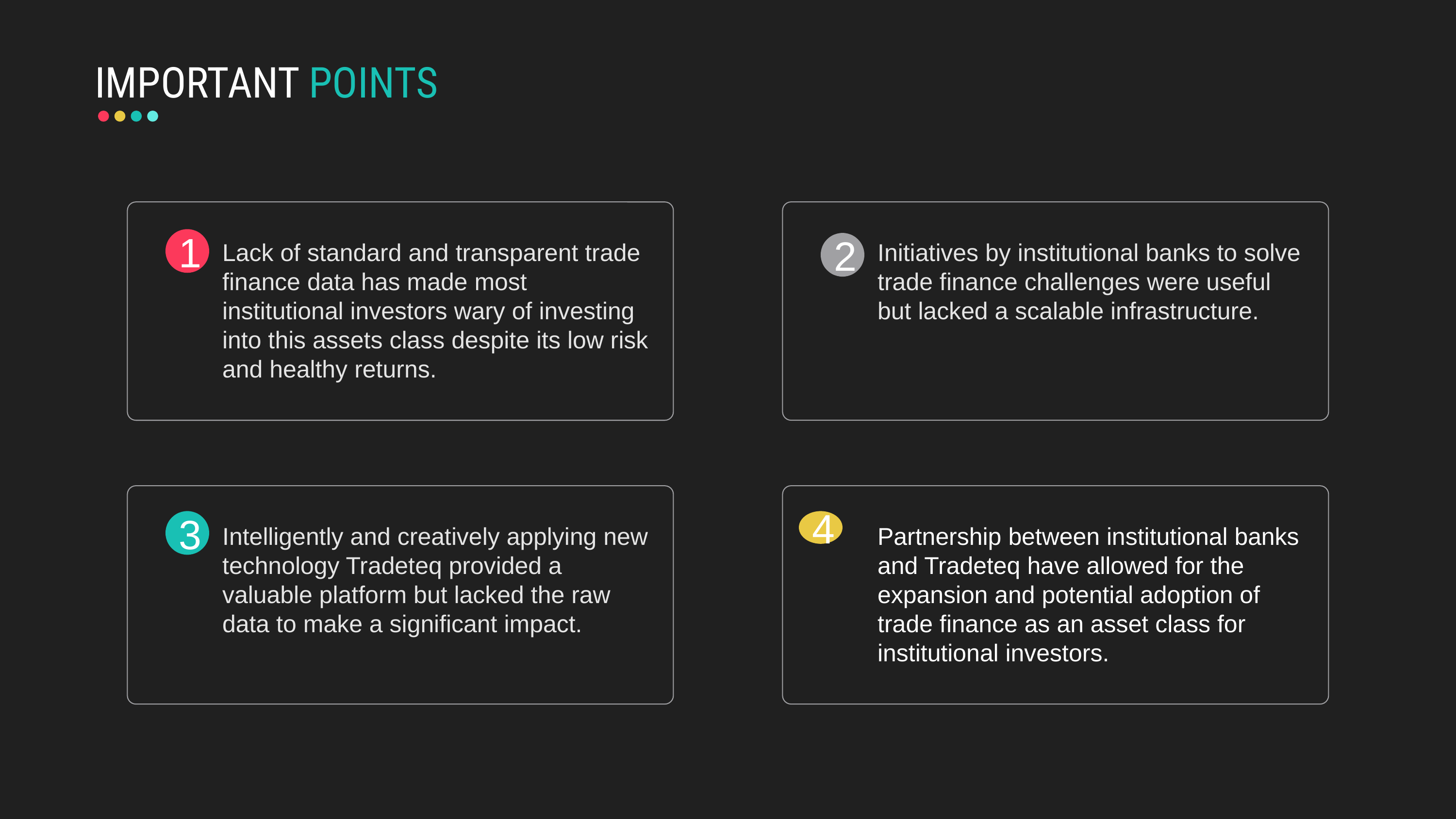

# IMPORTANT POINTS
Initiatives by institutional banks to solve trade finance challenges were useful but lacked a scalable infrastructure.
4
Lack of standard and transparent trade finance data has made most institutional investors wary of investing into this assets class despite its low risk and healthy returns.
1
2
Partnership between institutional banks and Tradeteq have allowed for the expansion and potential adoption of trade finance as an asset class for institutional investors.
Intelligently and creatively applying new technology Tradeteq provided a valuable platform but lacked the raw data to make a significant impact.
3